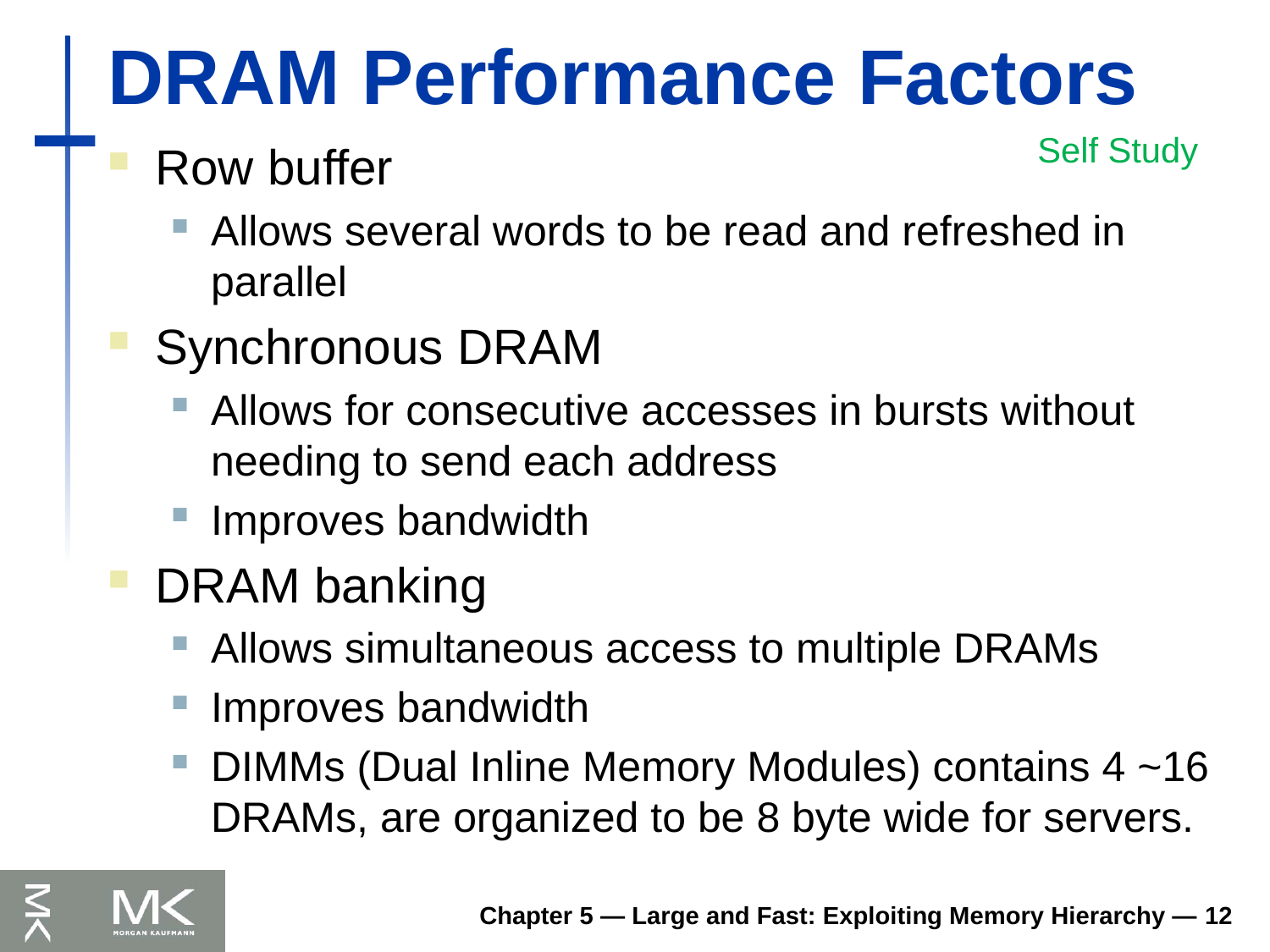

# DRAM Performance Factors
Self Study
Row buffer
Allows several words to be read and refreshed in parallel
Synchronous DRAM
Allows for consecutive accesses in bursts without needing to send each address
Improves bandwidth
DRAM banking
Allows simultaneous access to multiple DRAMs
Improves bandwidth
DIMMs (Dual Inline Memory Modules) contains 4 ~16 DRAMs, are organized to be 8 byte wide for servers.
Chapter 5 — Large and Fast: Exploiting Memory Hierarchy — 12